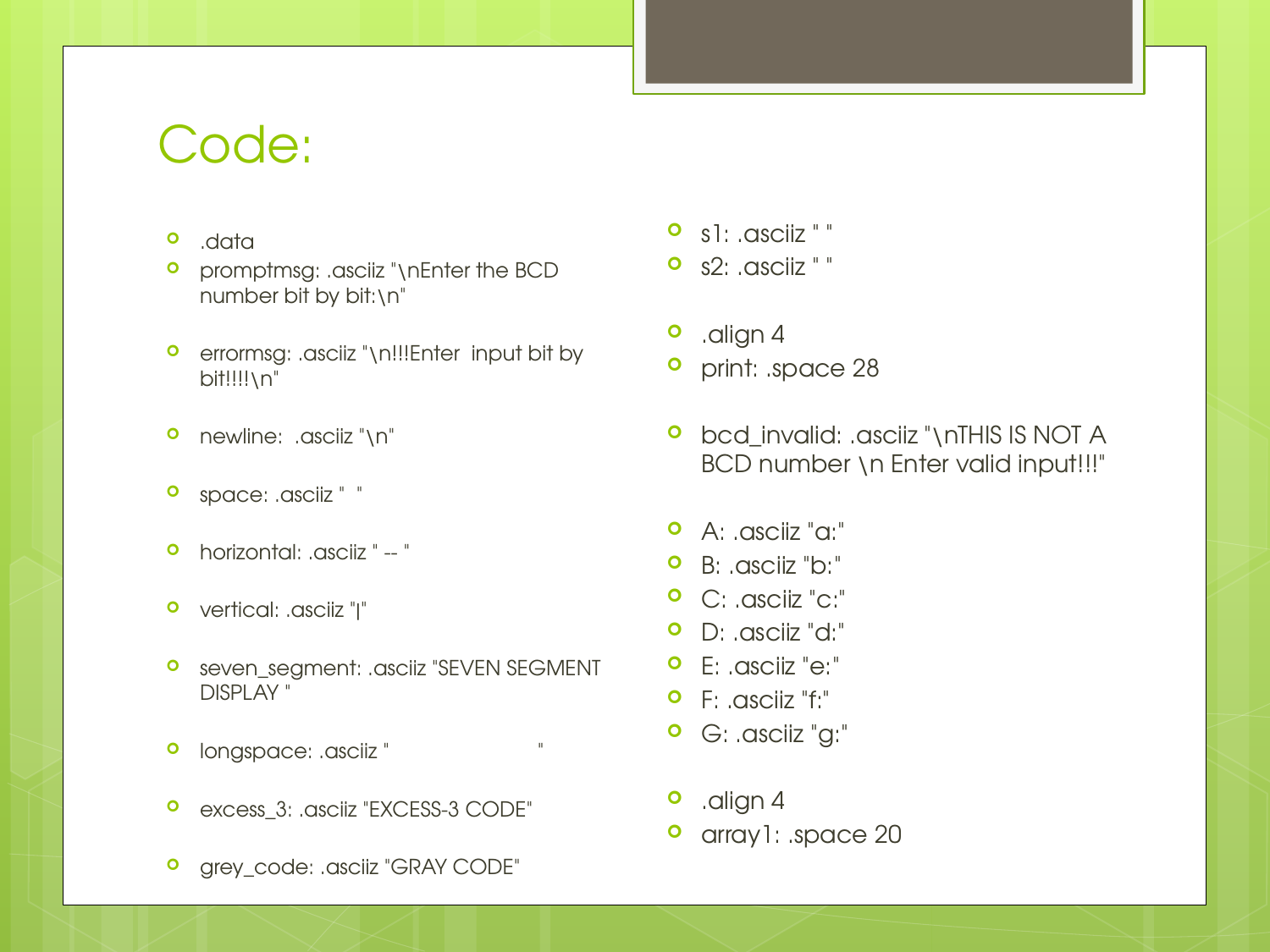

# Code:
s1: .asciiz " "
s2: .asciiz " "

.align 4
print: .space 28

bcd_invalid: .asciiz "\nTHIS IS NOT A BCD number \n Enter valid input!!!"

A: .asciiz "a:"
B: .asciiz "b:"
C: .asciiz "c:"
D: .asciiz "d:"
E: .asciiz "e:"
F: .asciiz "f:"
G: .asciiz "g:"

.align 4
array1: .space 20

.data
promptmsg: .asciiz "\nEnter the BCD number bit by bit:\n"

errormsg: .asciiz "\n!!!Enter  input bit by bit!!!!\n"

newline:  .asciiz "\n"

space: .asciiz "  "

horizontal: .asciiz " -- "

vertical: .asciiz "|"

seven_segment: .asciiz "SEVEN SEGMENT DISPLAY "

longspace: .asciiz "                          "

excess_3: .asciiz "EXCESS-3 CODE"

grey_code: .asciiz "GRAY CODE"